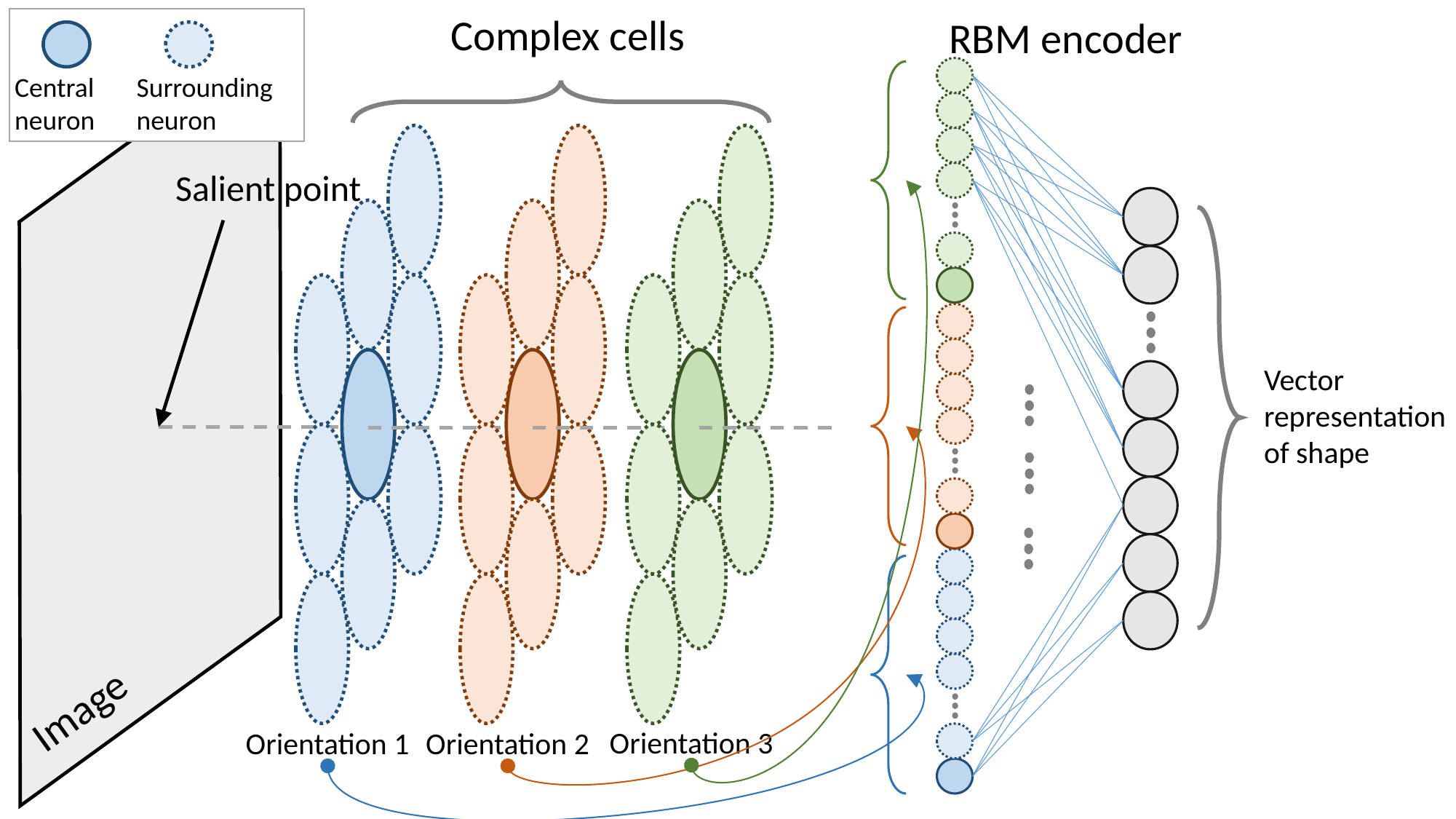

Complex cells
RBM encoder

Vector
representation
of shape
Orientation 3
Orientation 1
Orientation 2

Central
neuron
Surrounding
neuron

Salient point
Image